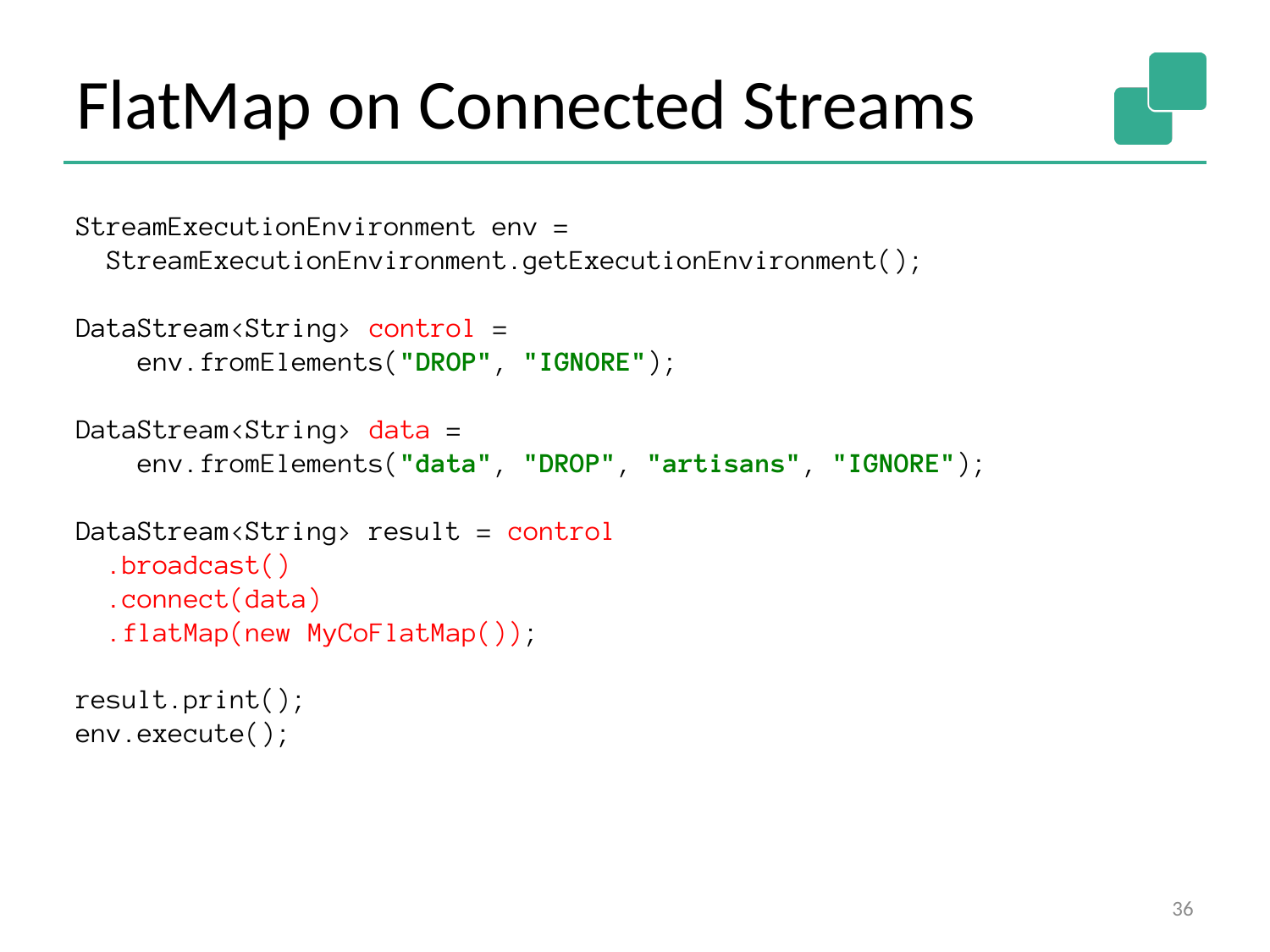

FlatMap on Connected Streams
StreamExecutionEnvironment env =
  StreamExecutionEnvironment.getExecutionEnvironment();
DataStream<String> control =
    env.fromElements("DROP", "IGNORE");
DataStream<String> data =
    env.fromElements("data", "DROP", "artisans", "IGNORE");
DataStream<String> result = control
  .broadcast()
  .connect(data)
  .flatMap(new MyCoFlatMap());
result.print();
env.execute();

36